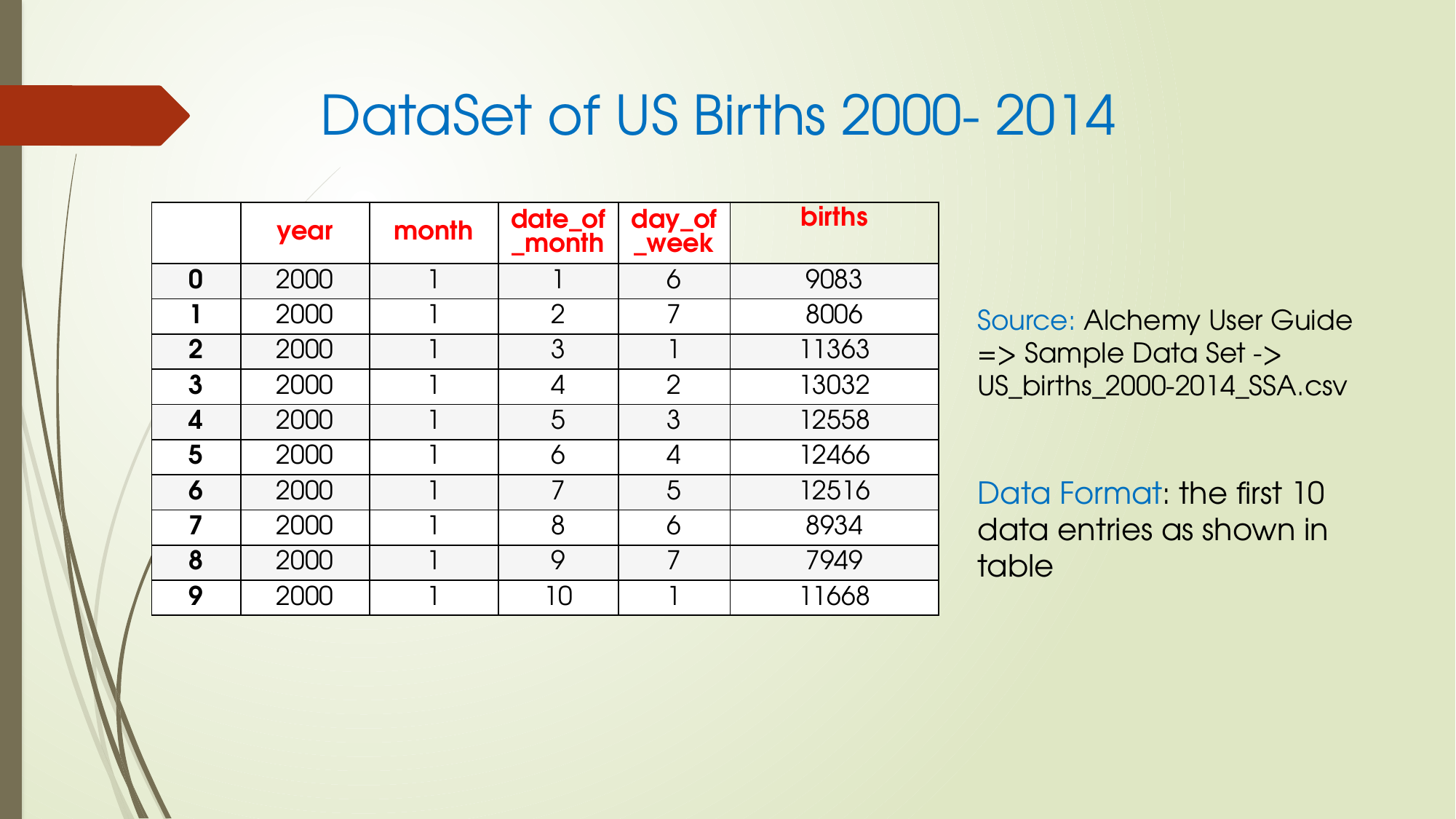

# DataSet of US Births 2000- 2014
|  | year | month | date\_of\_month | day\_of\_week | births |
| --- | --- | --- | --- | --- | --- |
| 0 | 2000 | 1 | 1 | 6 | 9083 |
| 1 | 2000 | 1 | 2 | 7 | 8006 |
| 2 | 2000 | 1 | 3 | 1 | 11363 |
| 3 | 2000 | 1 | 4 | 2 | 13032 |
| 4 | 2000 | 1 | 5 | 3 | 12558 |
| 5 | 2000 | 1 | 6 | 4 | 12466 |
| 6 | 2000 | 1 | 7 | 5 | 12516 |
| 7 | 2000 | 1 | 8 | 6 | 8934 |
| 8 | 2000 | 1 | 9 | 7 | 7949 |
| 9 | 2000 | 1 | 10 | 1 | 11668 |

Source: Alchemy User Guide => Sample Data Set -> US_births_2000-2014_SSA.csv

Data Format: the first 10 data entries as shown in table